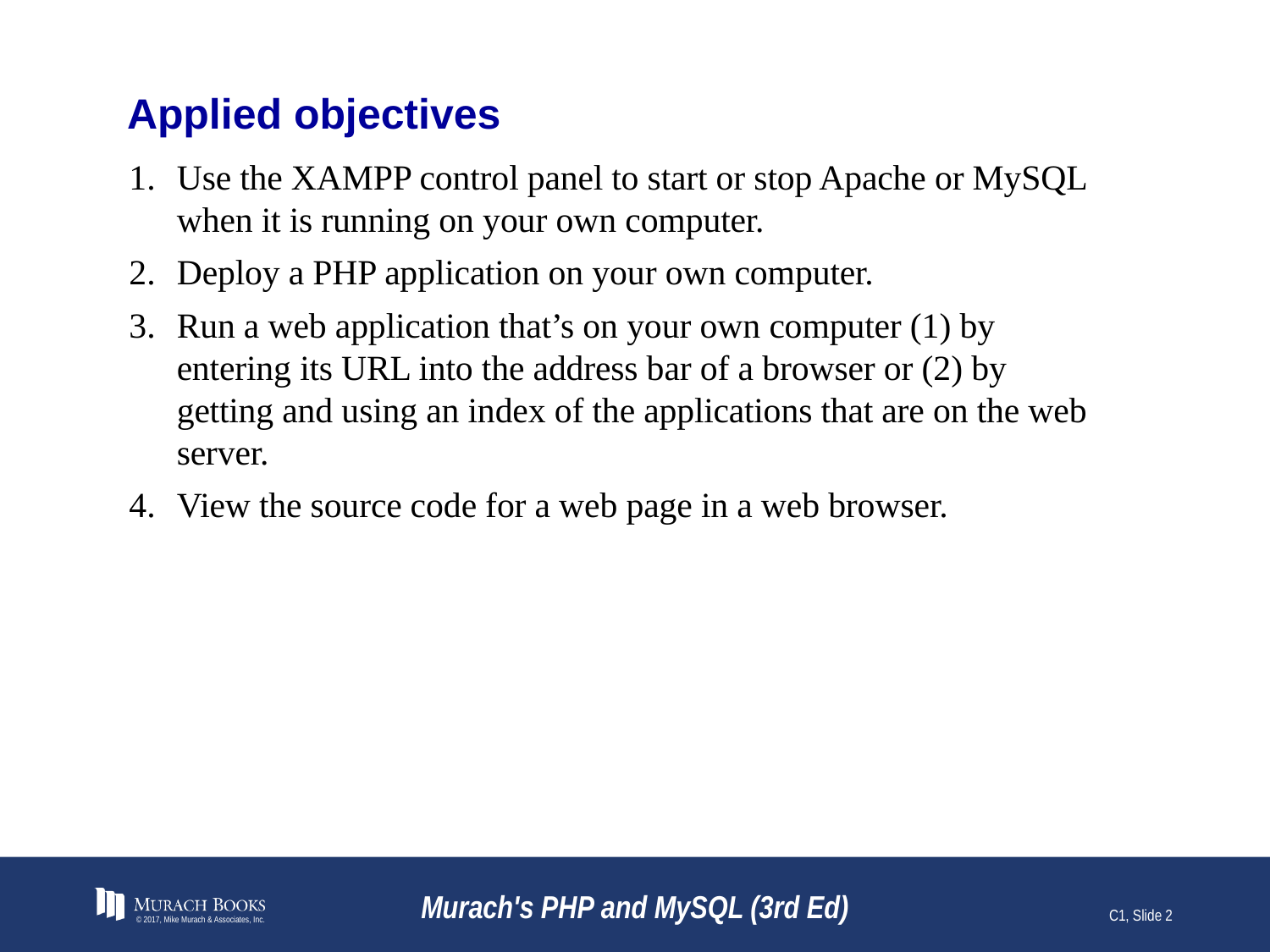

# Applied objectives
Use the XAMPP control panel to start or stop Apache or MySQL when it is running on your own computer.
Deploy a PHP application on your own computer.
Run a web application that’s on your own computer (1) by entering its URL into the address bar of a browser or (2) by getting and using an index of the applications that are on the web server.
View the source code for a web page in a web browser.

© 2017, Mike Murach & Associates, Inc.
Murach's PHP and MySQL (3rd Ed)

C1, Slide 2